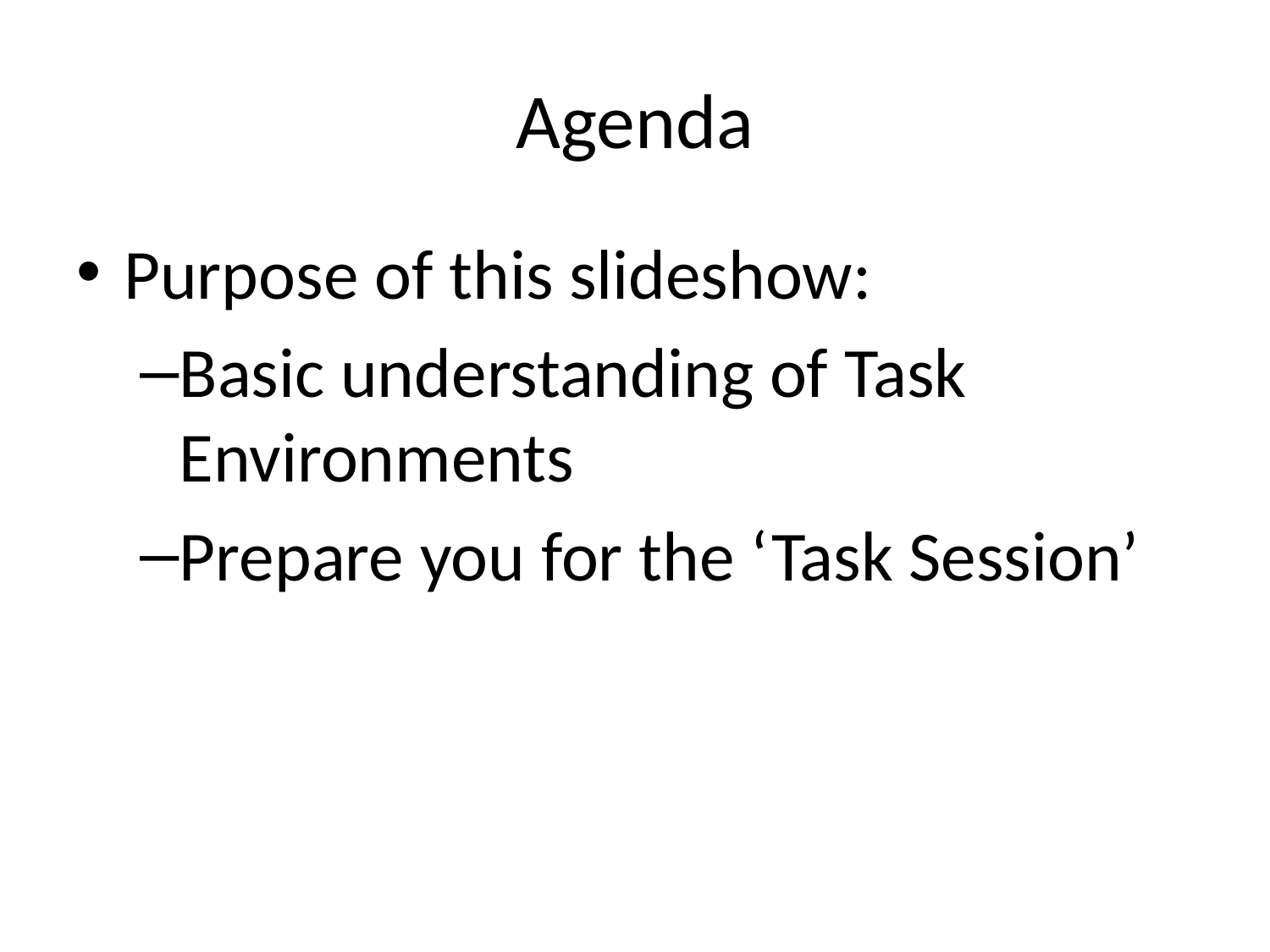

# Agenda
Purpose of this slideshow:
Basic understanding of Task Environments
Prepare you for the ‘Task Session’